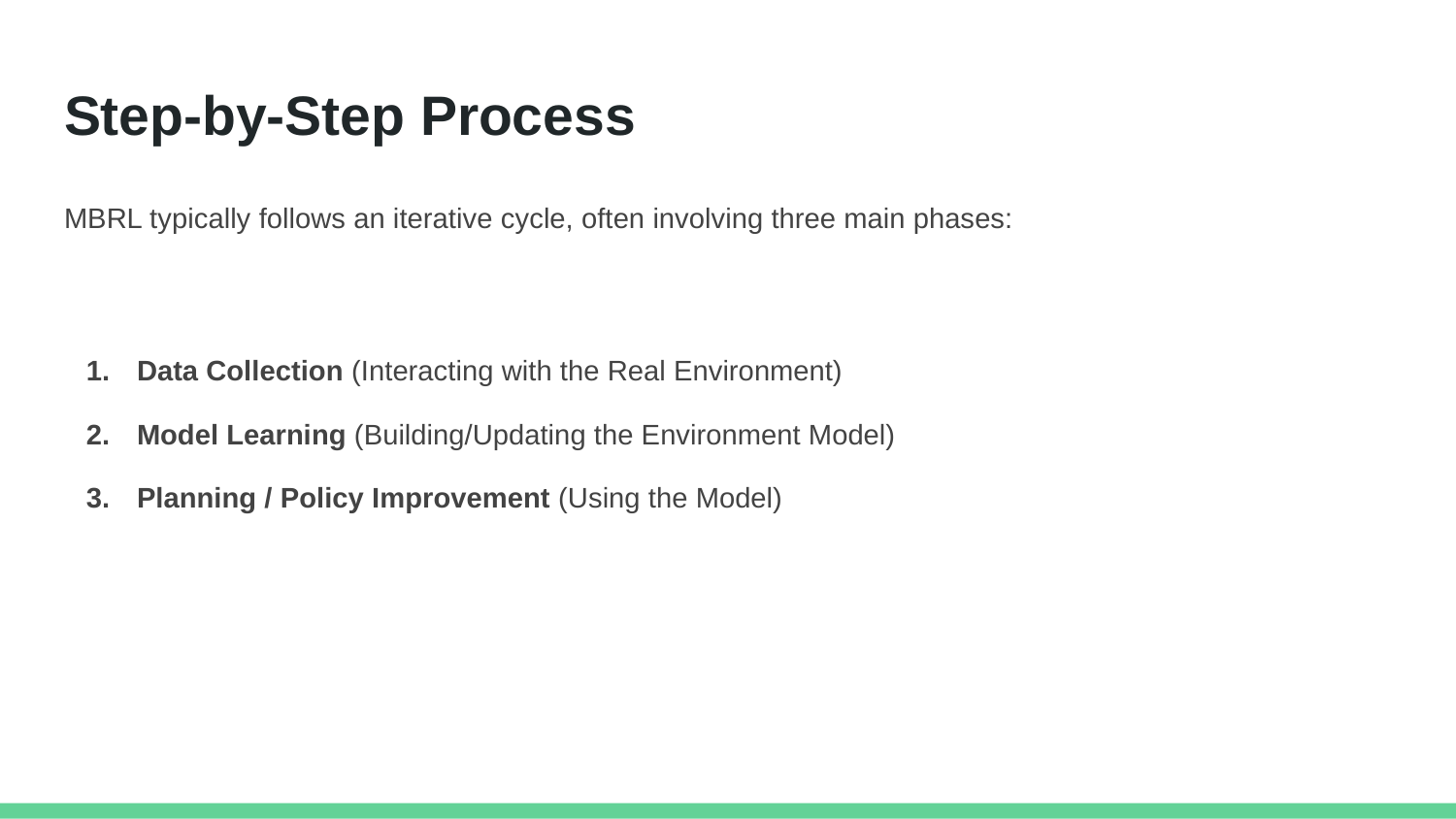

# Step-by-Step Process
MBRL typically follows an iterative cycle, often involving three main phases:

Data Collection (Interacting with the Real Environment)
Model Learning (Building/Updating the Environment Model)
Planning / Policy Improvement (Using the Model)